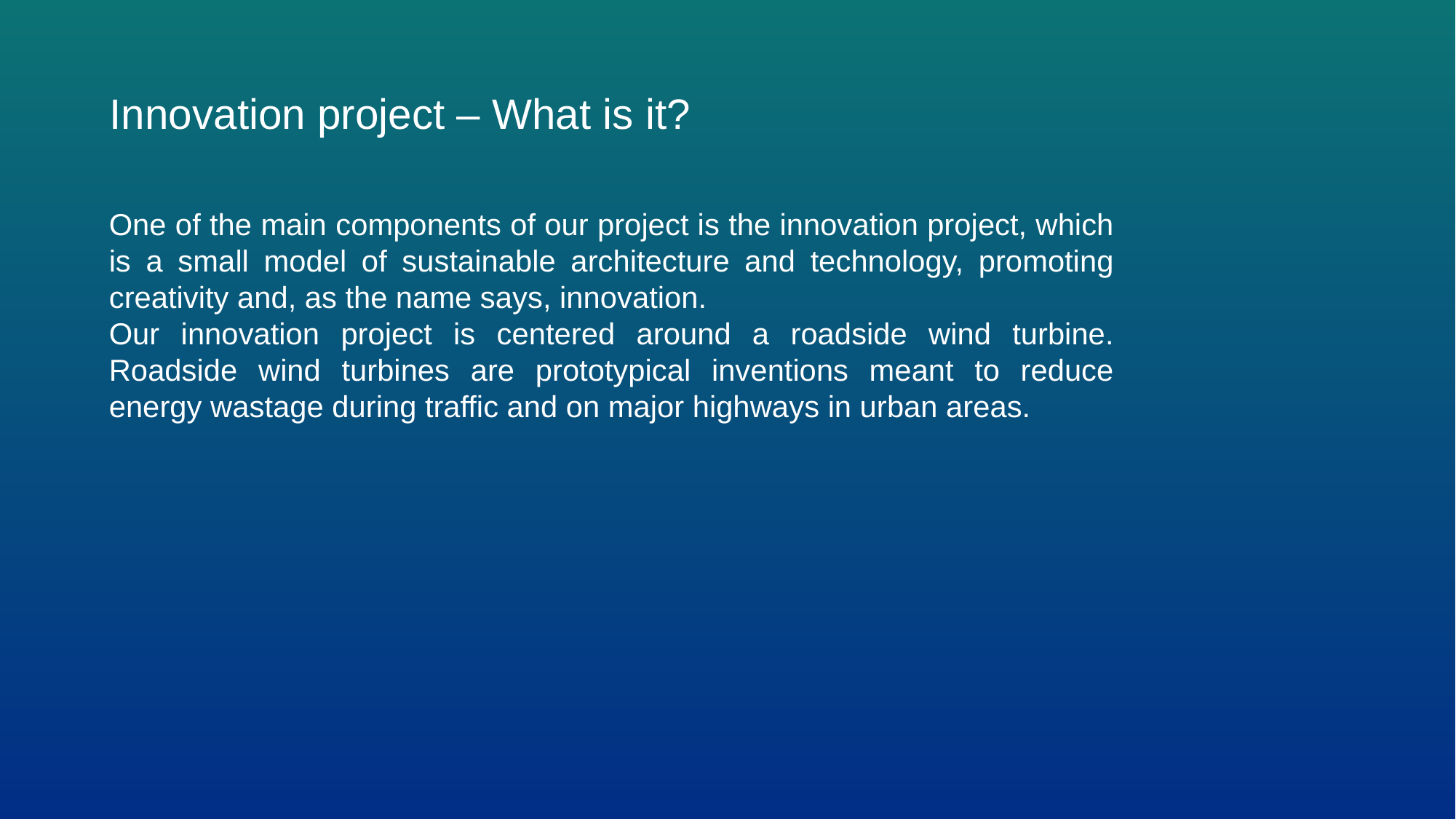

Innovation project – What is it?
One of the main components of our project is the innovation project, which is a small model of sustainable architecture and technology, promoting creativity and, as the name says, innovation.
Our innovation project is centered around a roadside wind turbine. Roadside wind turbines are prototypical inventions meant to reduce energy wastage during traffic and on major highways in urban areas.